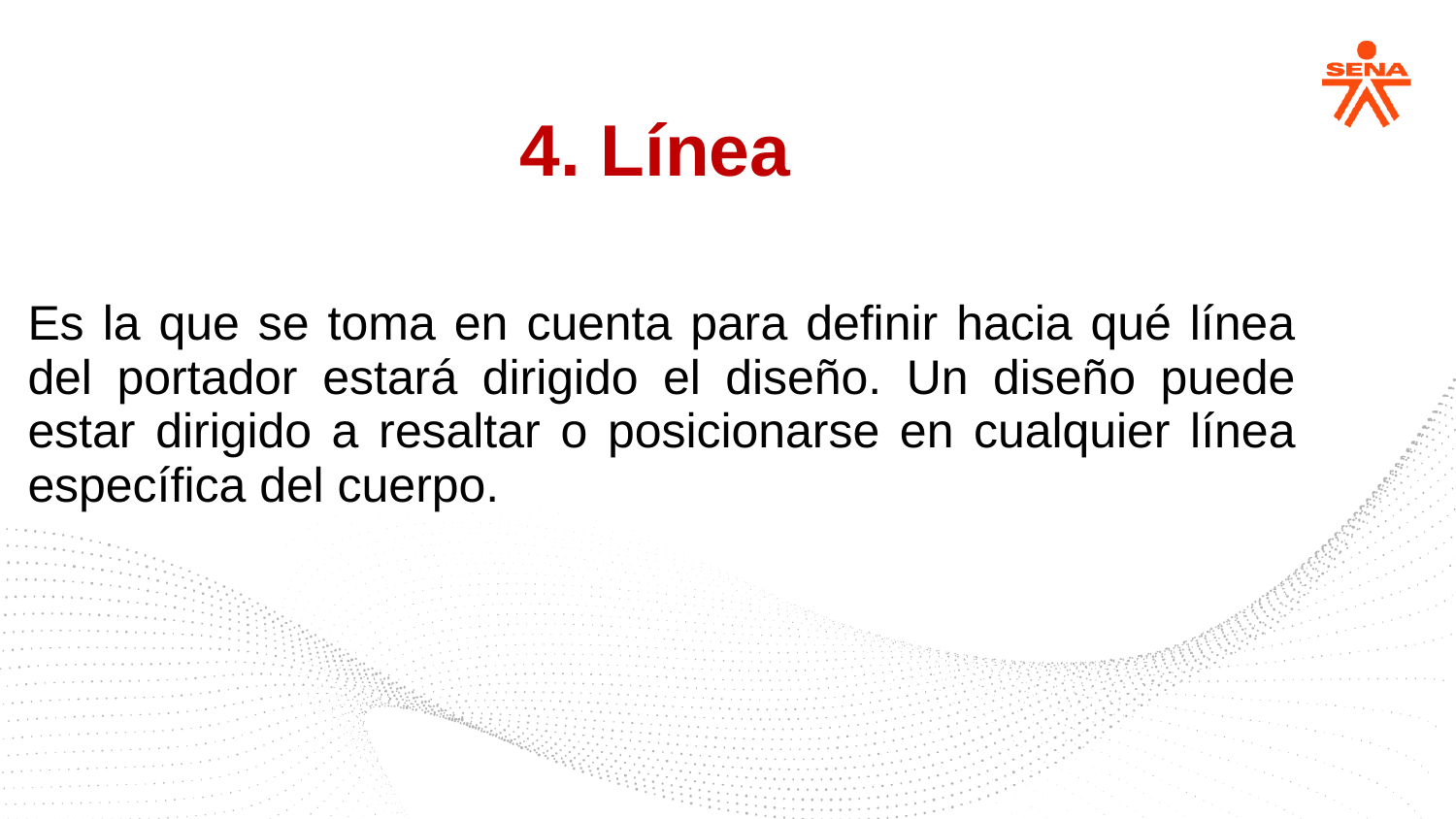

4. Línea
Es la que se toma en cuenta para definir hacia qué línea del portador estará dirigido el diseño. Un diseño puede estar dirigido a resaltar o posicionarse en cualquier línea específica del cuerpo.